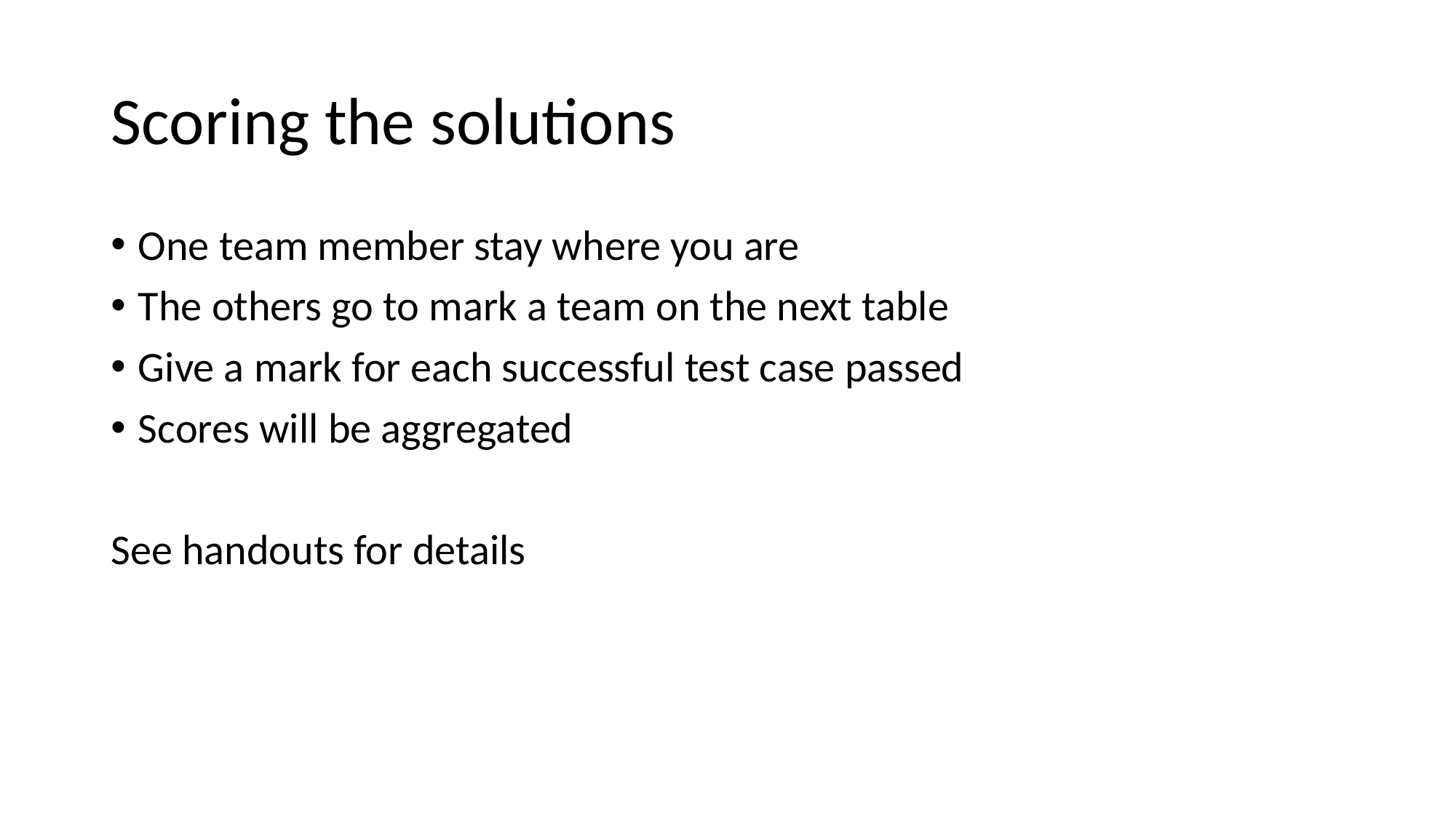

# Scoring the solutions
One team member stay where you are
The others go to mark a team on the next table
Give a mark for each successful test case passed
Scores will be aggregated

See handouts for details